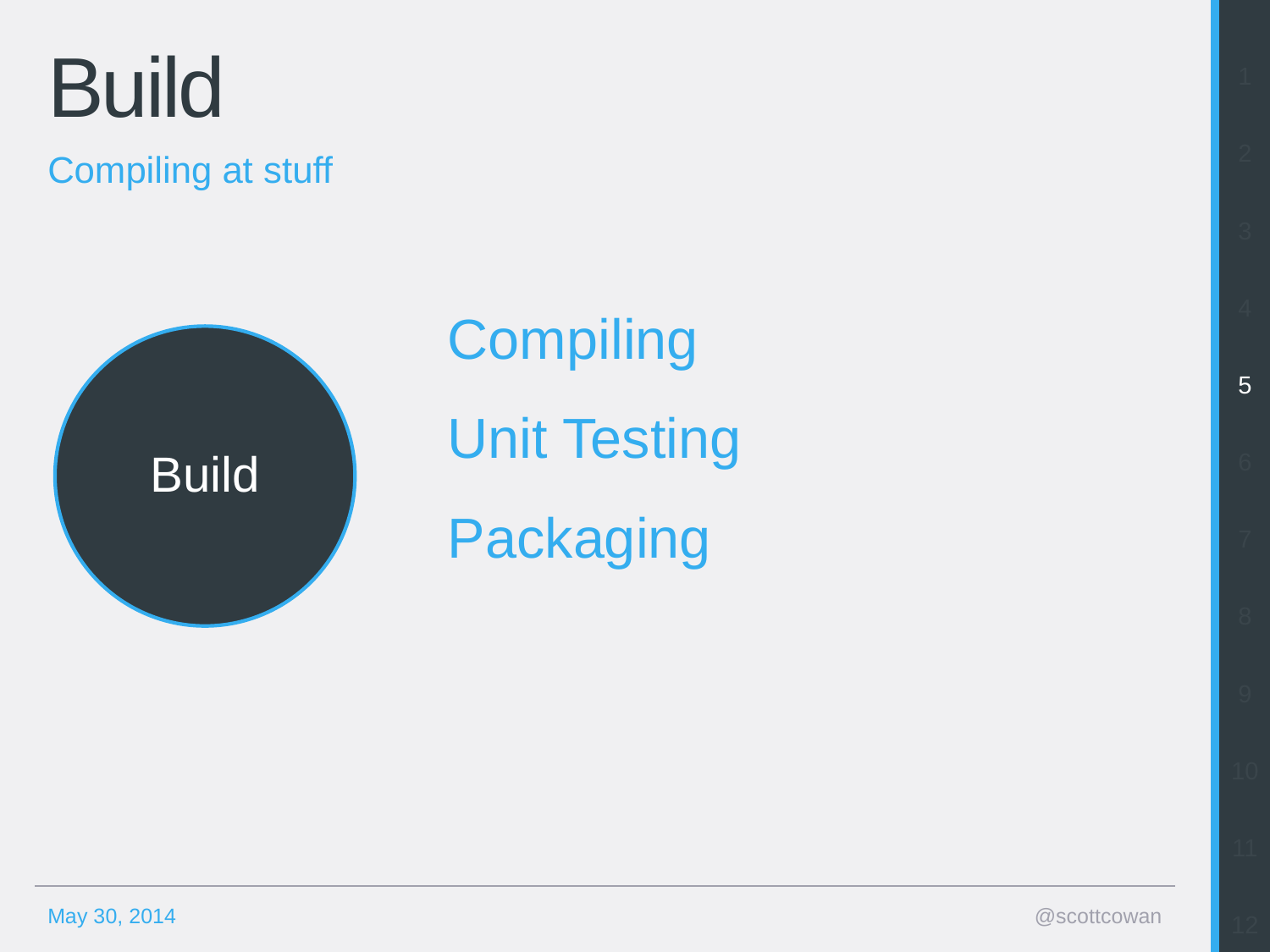

1
2
3
4
5
6
7
8
9
10
11
12
# Build
Compiling at stuff
Compiling
Unit Testing
Packaging

Build